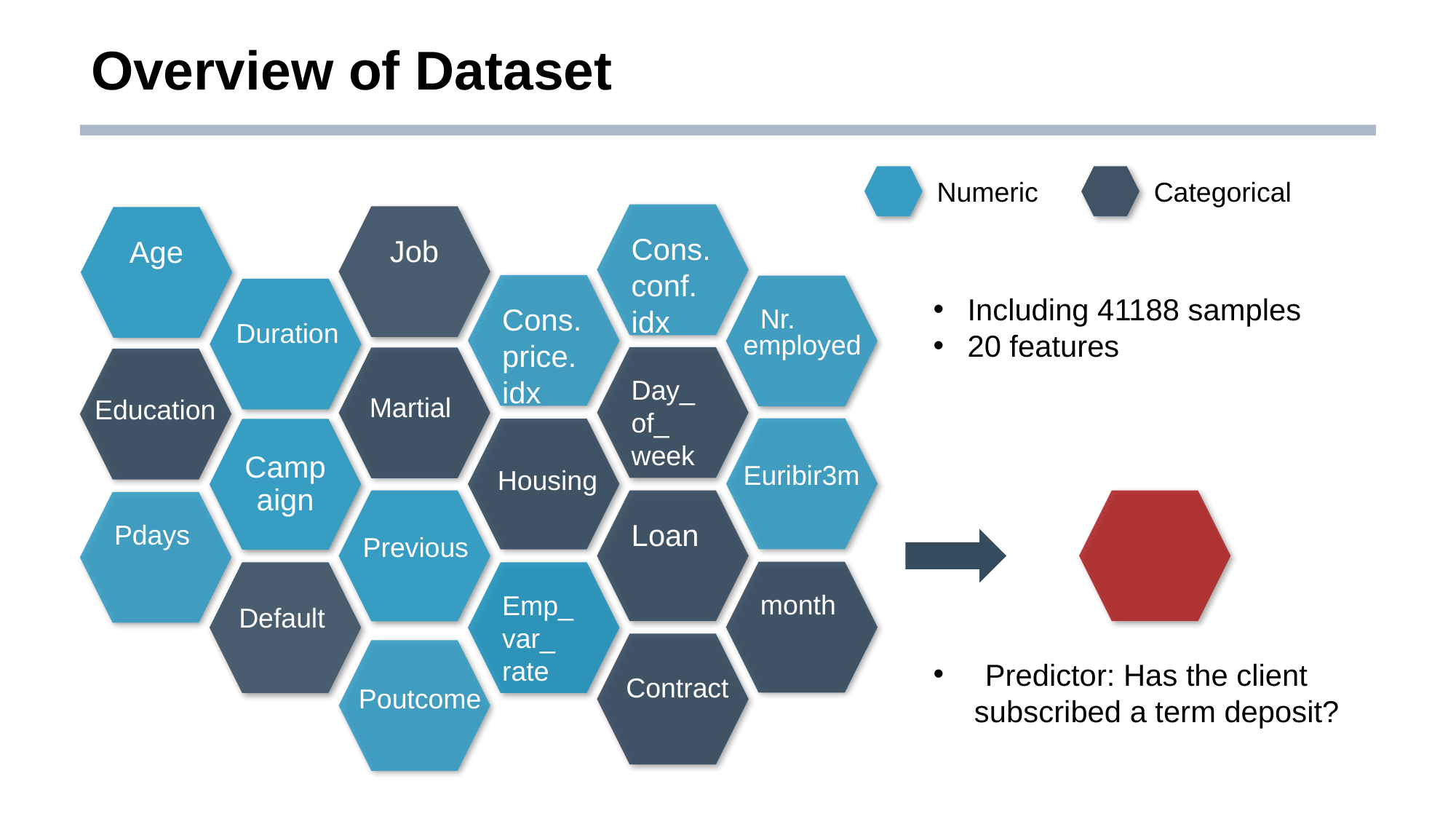

# Overview of Dataset

Numeric

Categorical
Cons.conf.
idx
  Job
Age
Cons.price.
idx
Nr.

Including 41188 samples
20 features
Duration
employed
Day_
of_
week

Martial
Education

Campaign
Euribir3m
Housing

Loan

Pdays
Previous

month

Emp_var_
rate
Default

  Predictor: Has the client subscribed a term deposit?
Contract
Poutcome